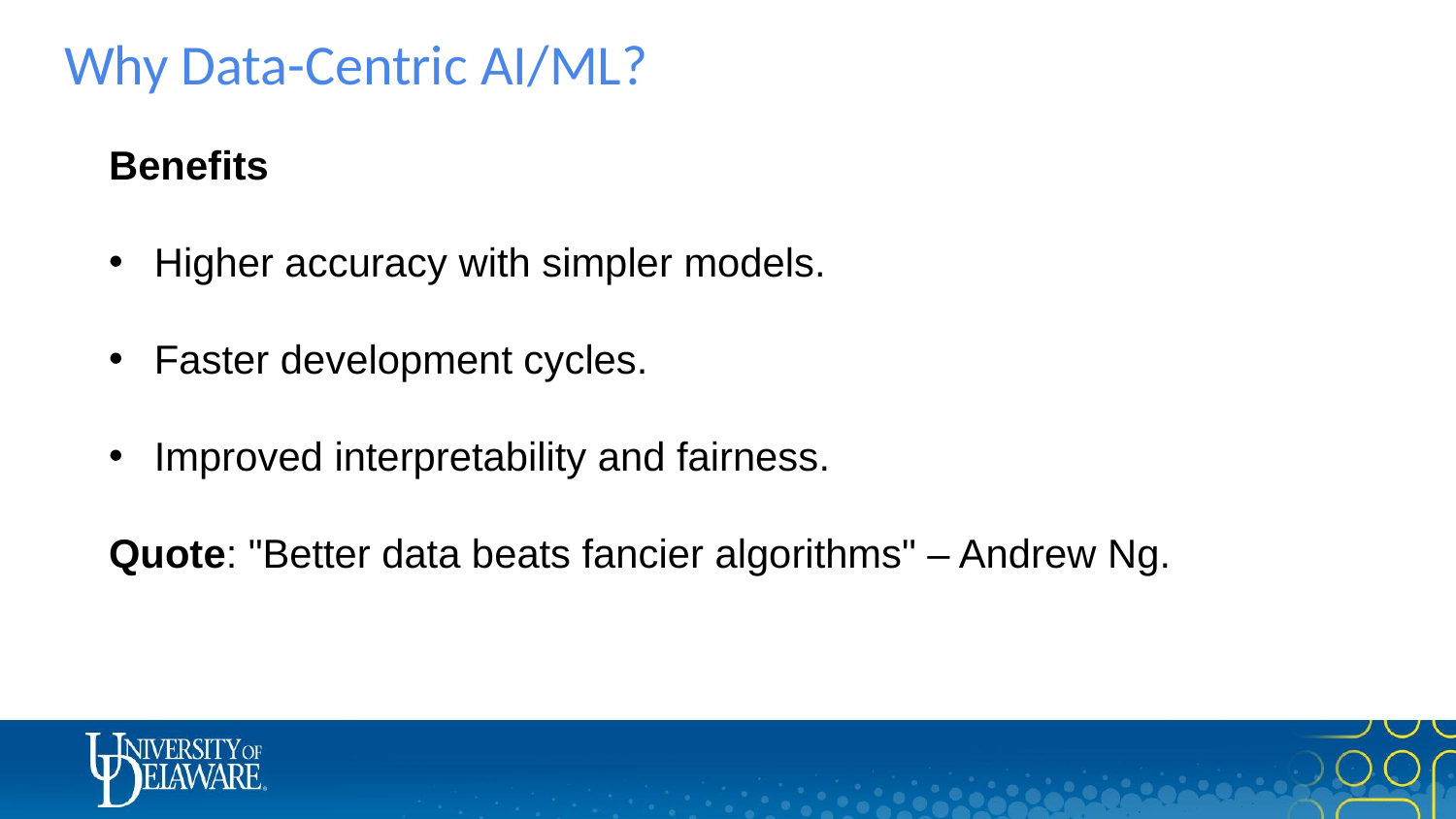

# Why Data-Centric AI/ML?
Benefits

Higher accuracy with simpler models.

Faster development cycles.

Improved interpretability and fairness.
Quote: "Better data beats fancier algorithms" – Andrew Ng.